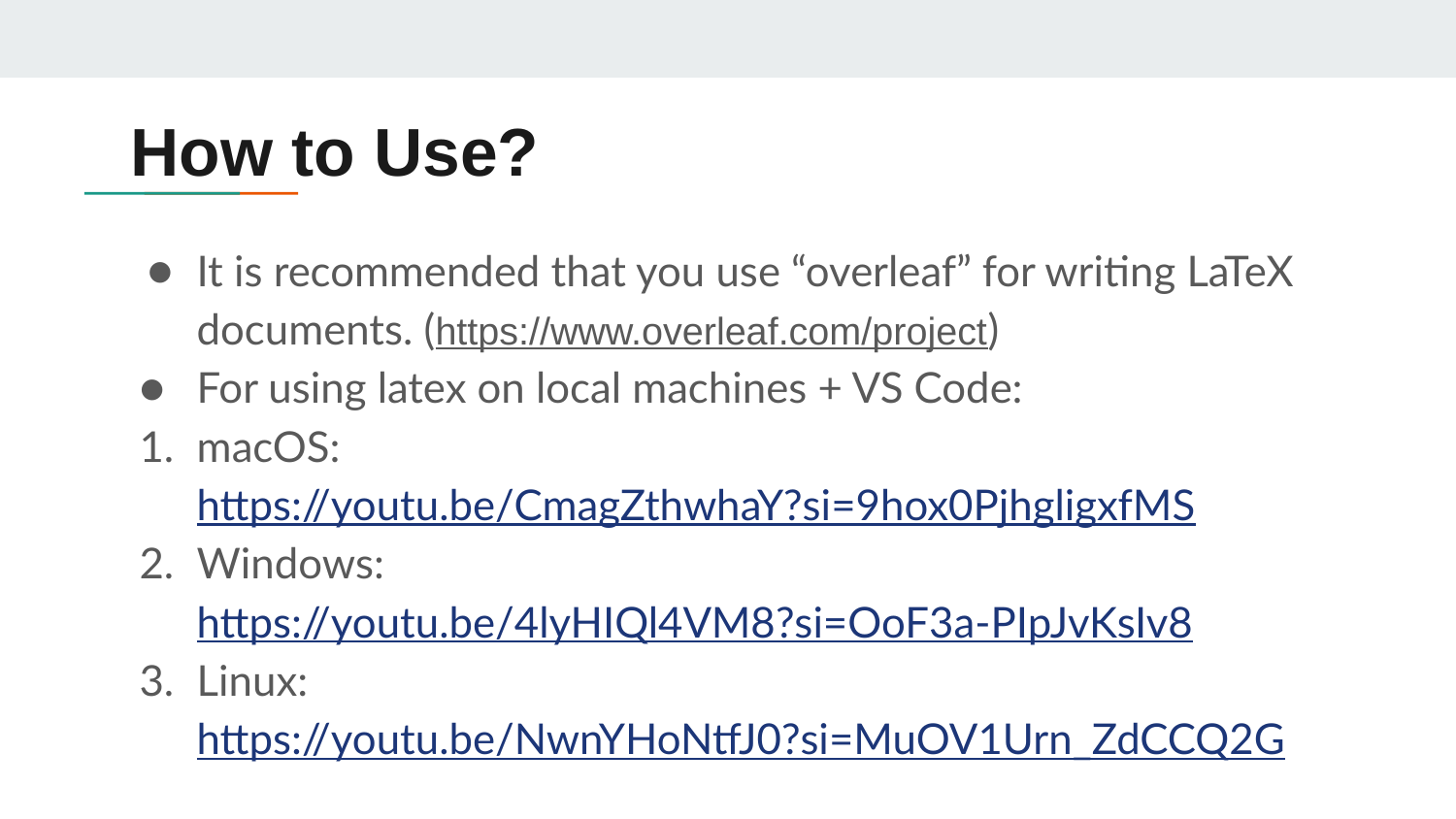

# How to Use?
It is recommended that you use “overleaf” for writing LaTeX documents. (https://www.overleaf.com/project)
For using latex on local machines + VS Code:
macOS: https://youtu.be/CmagZthwhaY?si=9hox0PjhgligxfMS
Windows: https://youtu.be/4lyHIQl4VM8?si=OoF3a-PIpJvKsIv8
Linux: https://youtu.be/NwnYHoNtfJ0?si=MuOV1Urn_ZdCCQ2G